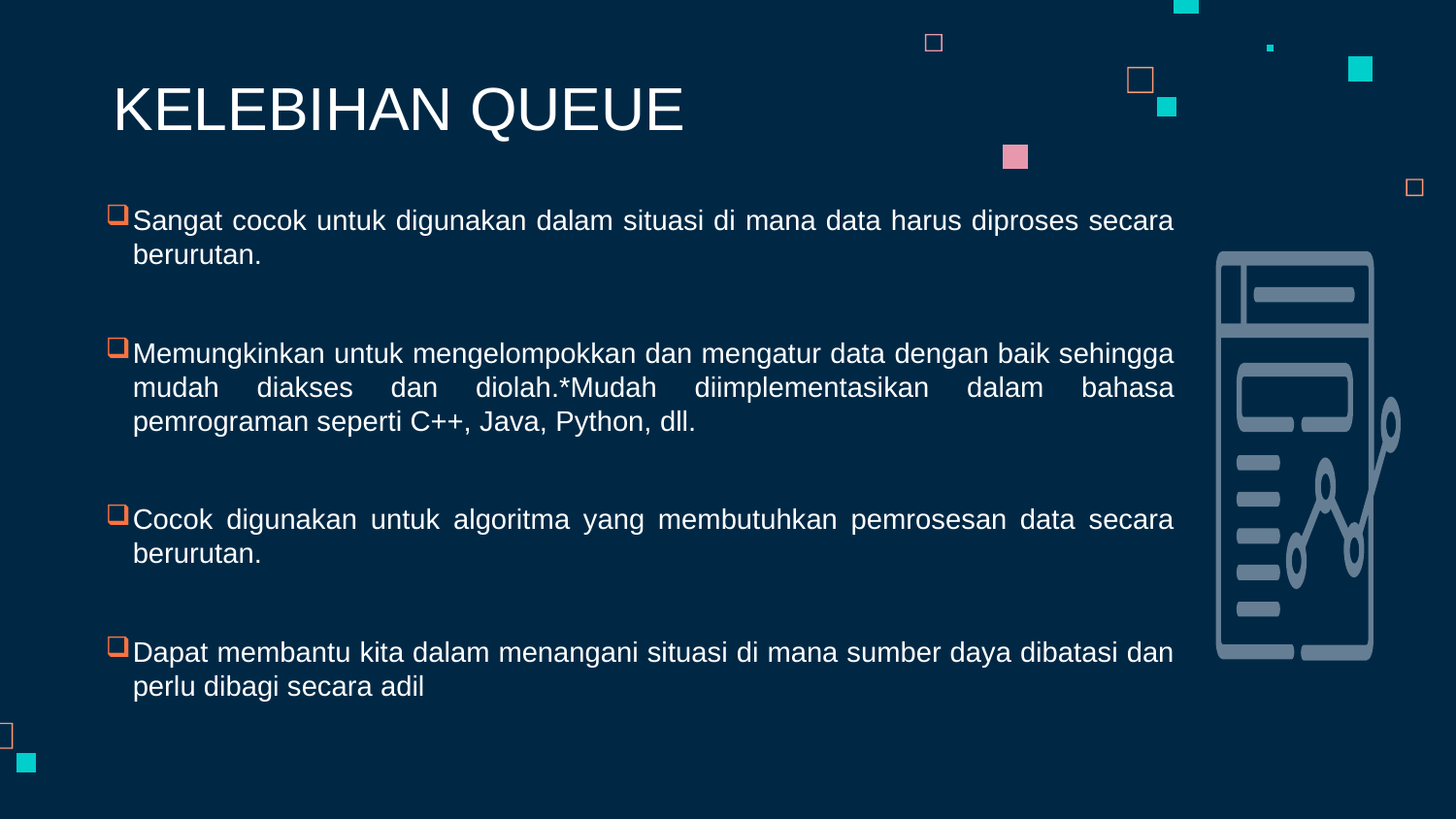

# KELEBIHAN QUEUE
Sangat cocok untuk digunakan dalam situasi di mana data harus diproses secara berurutan.
Memungkinkan untuk mengelompokkan dan mengatur data dengan baik sehingga mudah diakses dan diolah.*Mudah diimplementasikan dalam bahasa pemrograman seperti C++, Java, Python, dll.
Cocok digunakan untuk algoritma yang membutuhkan pemrosesan data secara berurutan.
Dapat membantu kita dalam menangani situasi di mana sumber daya dibatasi dan perlu dibagi secara adil